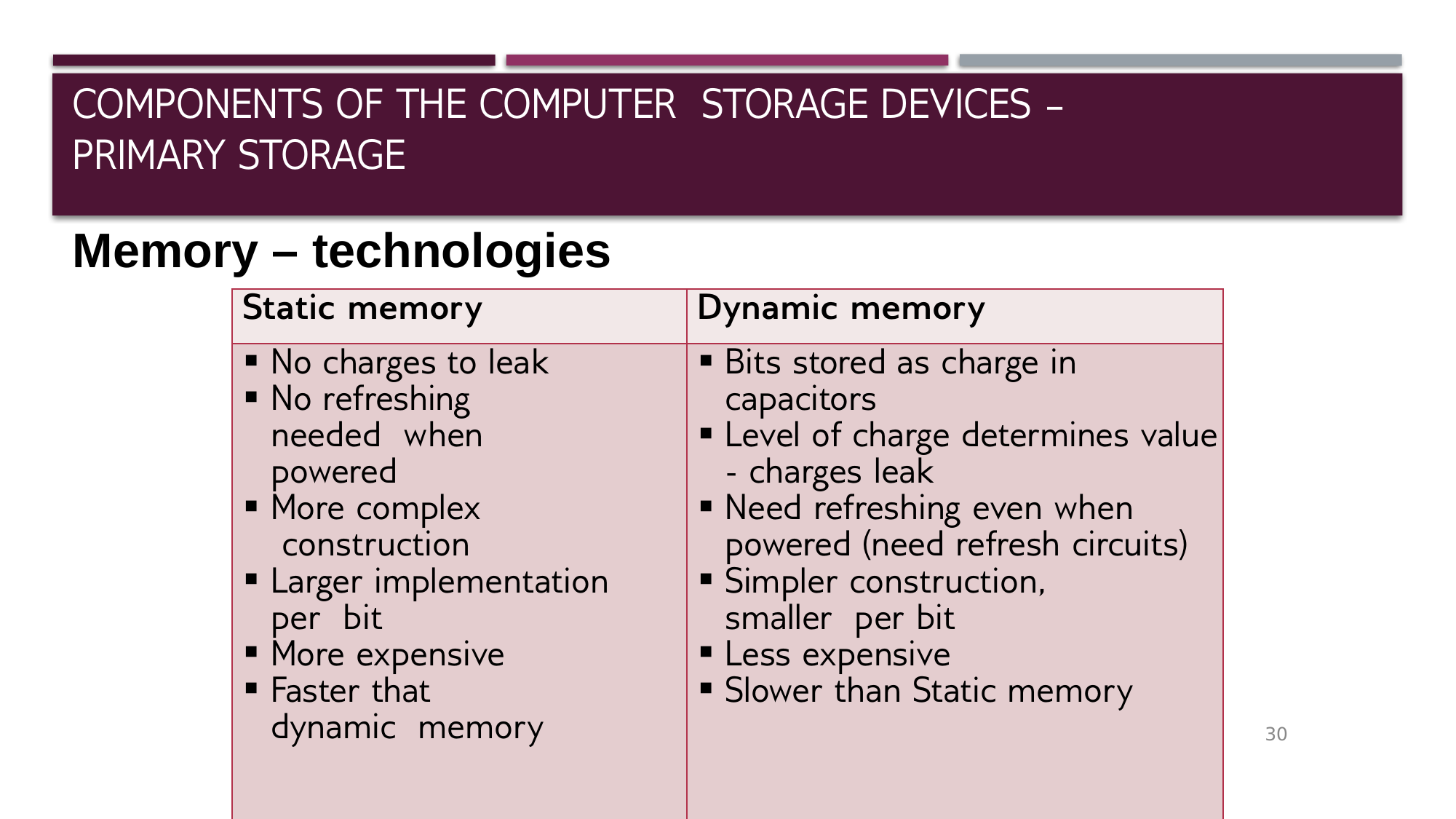

# Components of the Computer  Storage Devices – Primary storage
Memory – technologies
| Static memory | Dynamic memory |
| --- | --- |
| No charges to leak No refreshing needed when powered More complex construction Larger implementation per bit More expensive Faster that dynamic memory | Bits stored as charge in capacitors Level of charge determines value - charges leak Need refreshing even when powered (need refresh circuits) Simpler construction, smaller per bit Less expensive Slower than Static memory |
30